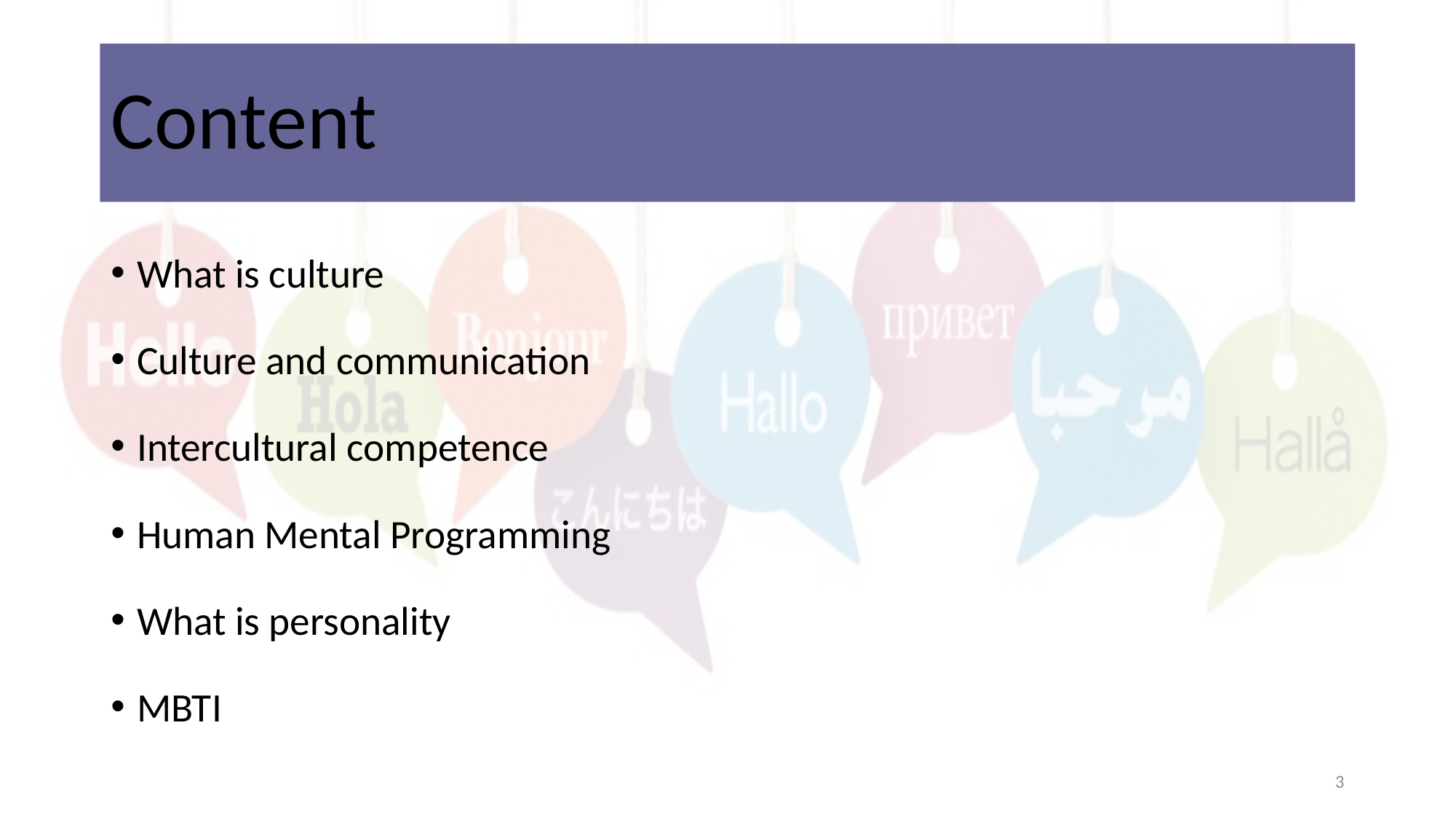

# Content
What is culture
Culture and communication
Intercultural competence
Human Mental Programming
What is personality
MBTI

3